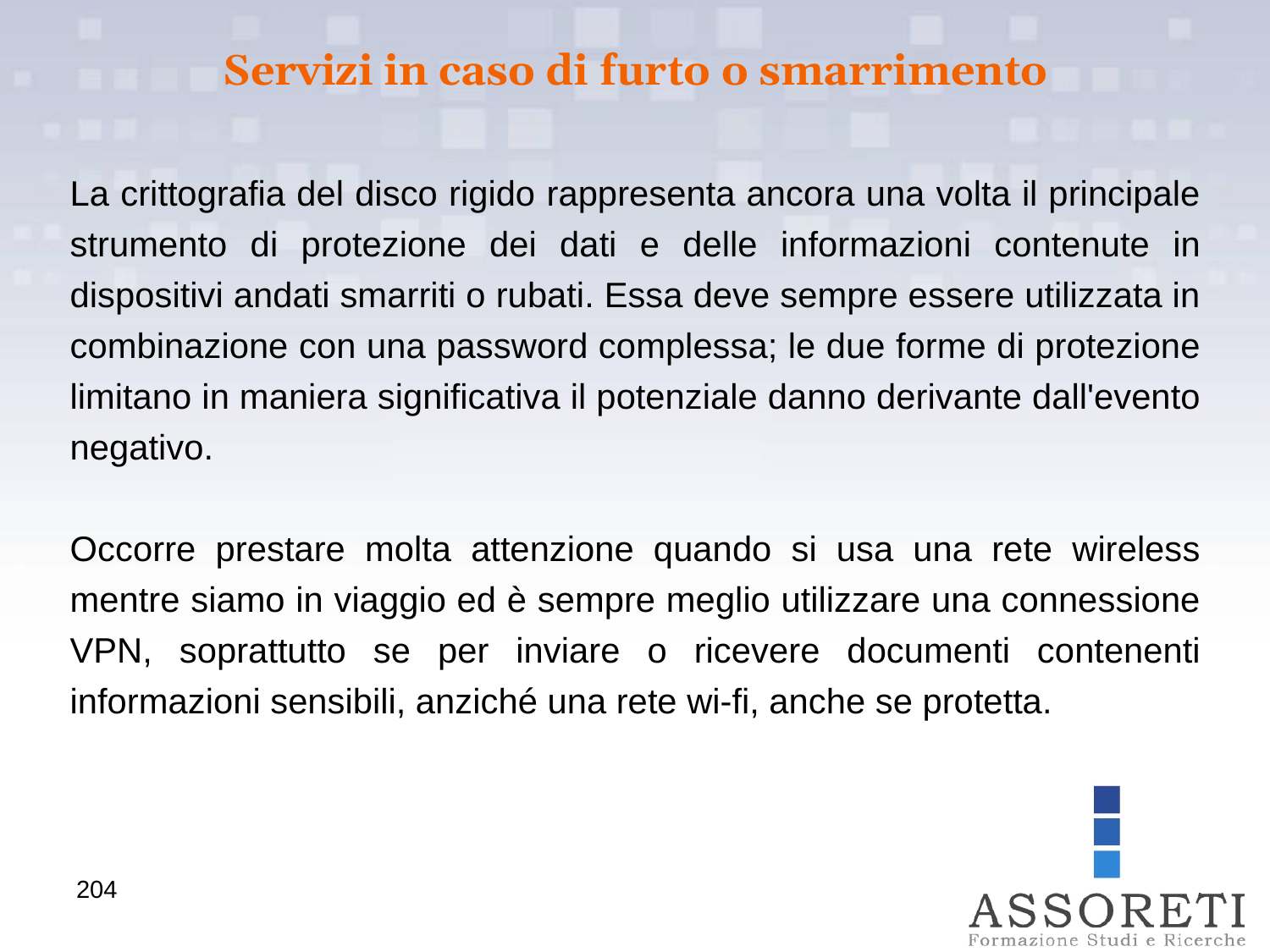

Servizi in caso di furto o smarrimento
La crittografia del disco rigido rappresenta ancora una volta il principale strumento di protezione dei dati e delle informazioni contenute in dispositivi andati smarriti o rubati. Essa deve sempre essere utilizzata in combinazione con una password complessa; le due forme di protezione limitano in maniera significativa il potenziale danno derivante dall'evento negativo.

Occorre prestare molta attenzione quando si usa una rete wireless mentre siamo in viaggio ed è sempre meglio utilizzare una connessione VPN, soprattutto se per inviare o ricevere documenti contenenti informazioni sensibili, anziché una rete wi-fi, anche se protetta.
204